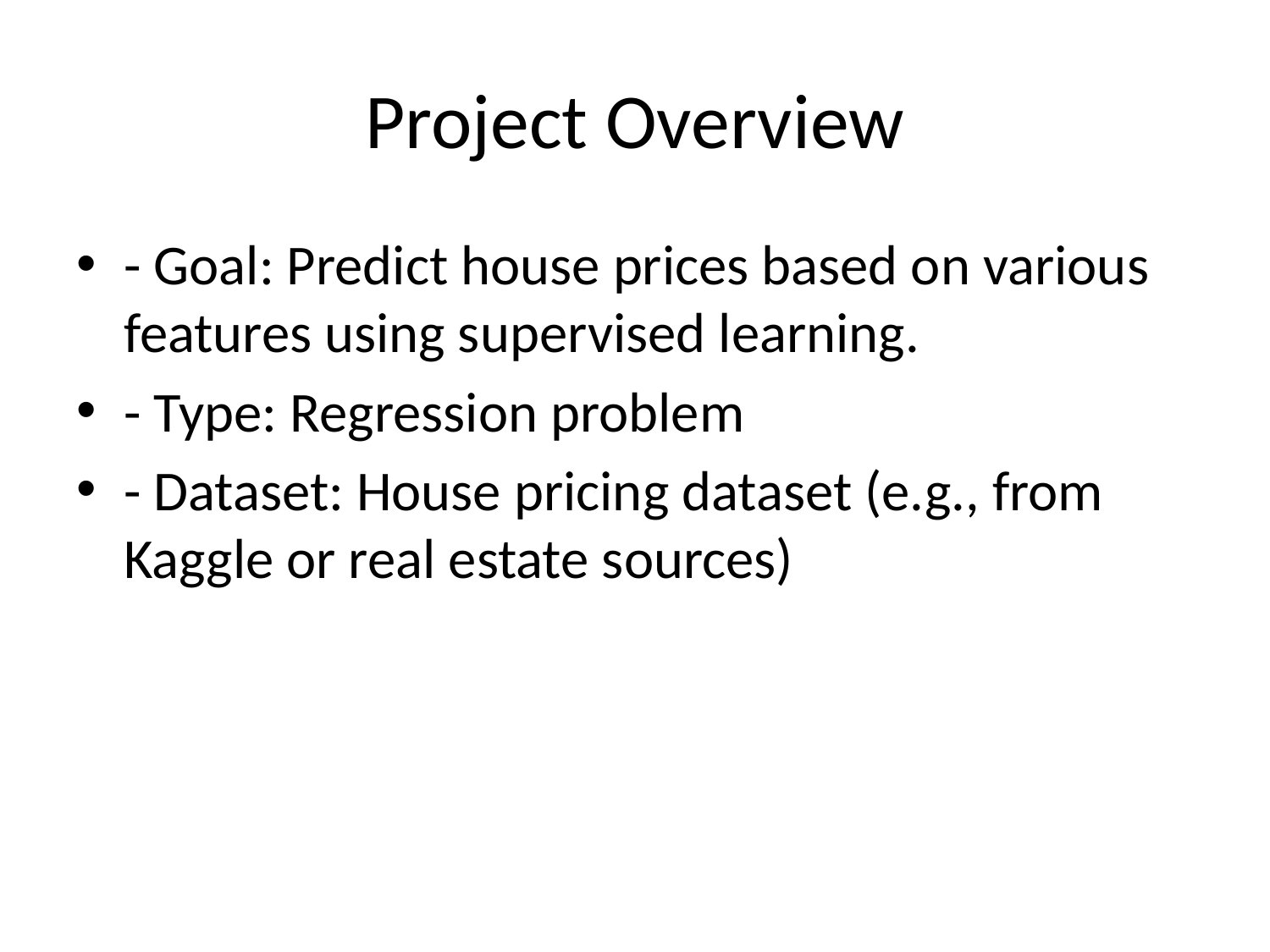

# Project Overview
- Goal: Predict house prices based on various features using supervised learning.
- Type: Regression problem
- Dataset: House pricing dataset (e.g., from Kaggle or real estate sources)